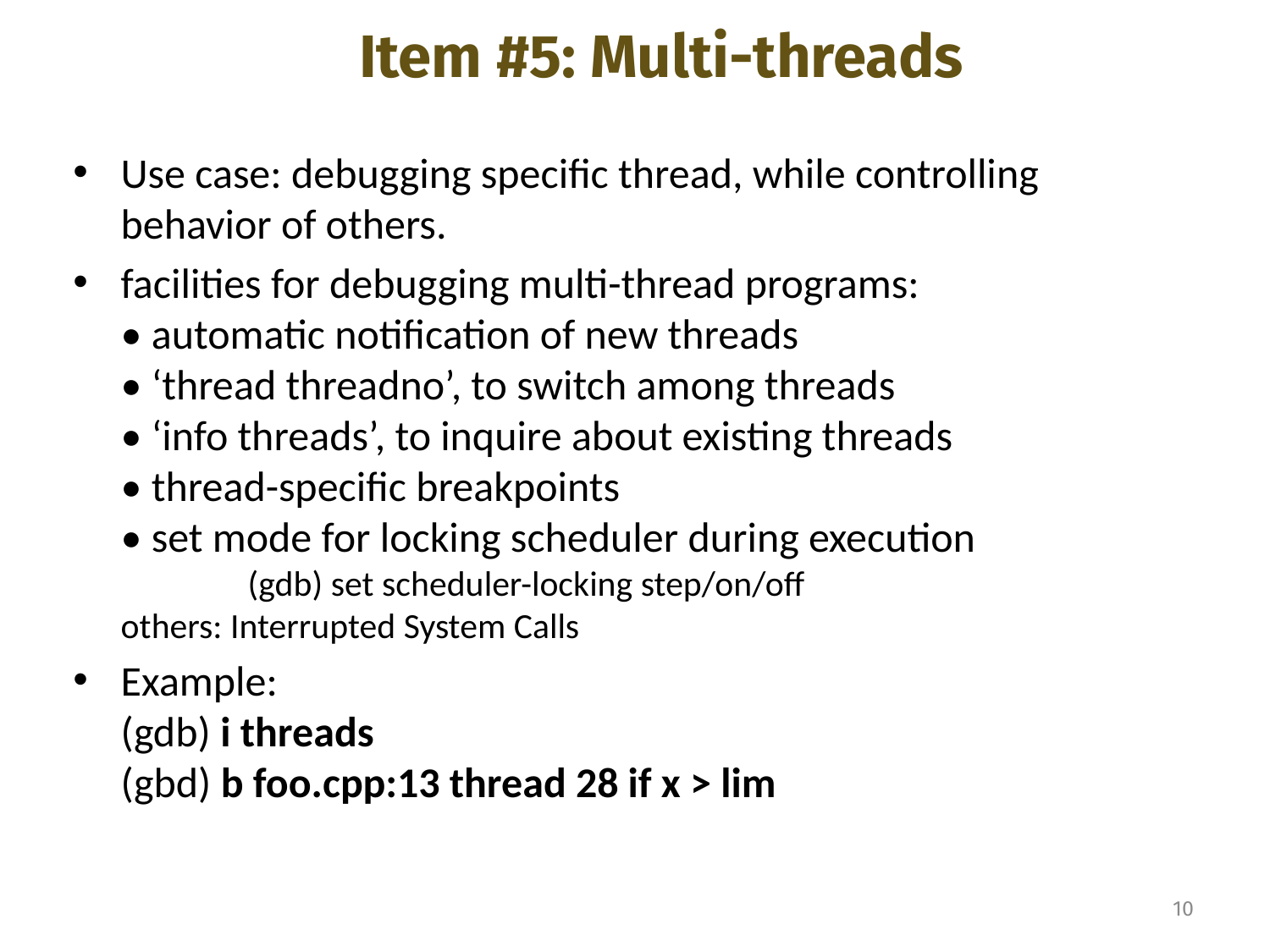

# Item #5: Multi-threads
Use case: debugging specific thread, while controlling behavior of others.
facilities for debugging multi-thread programs:
• automatic notification of new threads
• ‘thread threadno’, to switch among threads
• ‘info threads’, to inquire about existing threads
• thread-specific breakpoints
• set mode for locking scheduler during execution
 	(gdb) set scheduler-locking step/on/off
others: Interrupted System Calls
Example:
(gdb) i threads
(gbd) b foo.cpp:13 thread 28 if x > lim
10